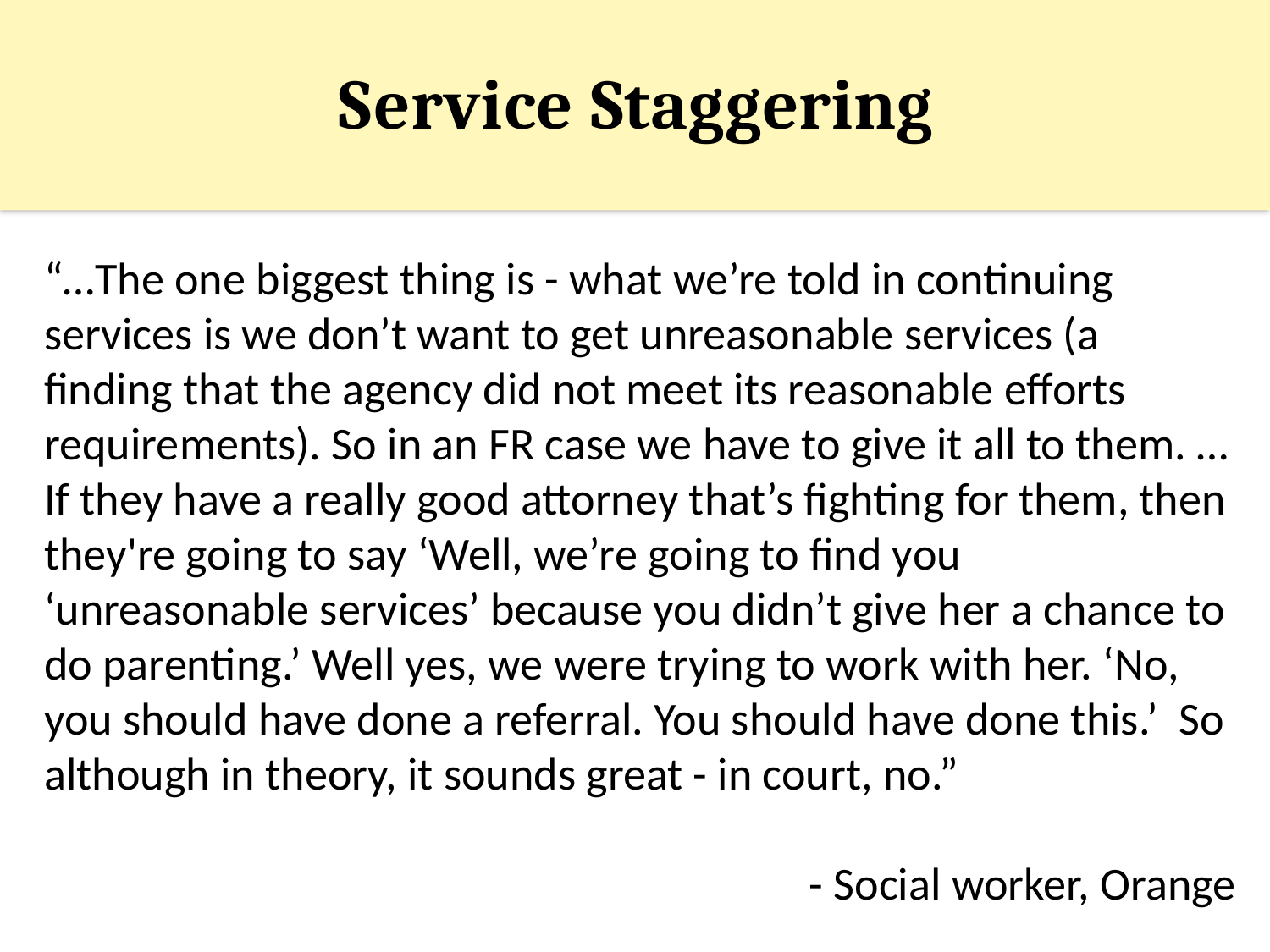

# Service Staggering
“…The one biggest thing is - what we’re told in continuing services is we don’t want to get unreasonable services (a finding that the agency did not meet its reasonable efforts requirements). So in an FR case we have to give it all to them. …If they have a really good attorney that’s fighting for them, then they're going to say ‘Well, we’re going to find you ‘unreasonable services’ because you didn’t give her a chance to do parenting.’ Well yes, we were trying to work with her. ‘No, you should have done a referral. You should have done this.’  So although in theory, it sounds great - in court, no.”

- Social worker, Orange